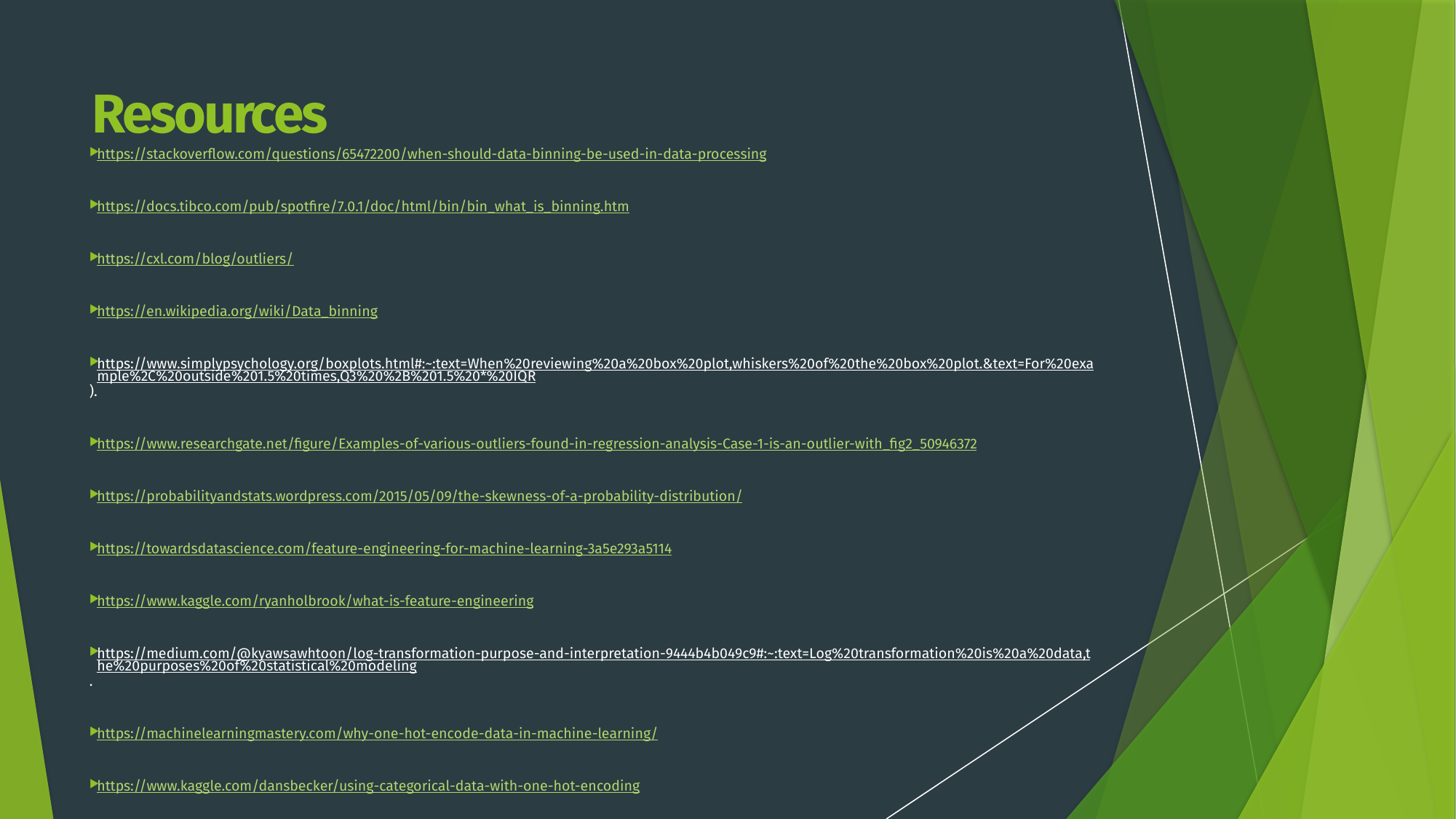

# Resources
https://stackoverflow.com/questions/65472200/when-should-data-binning-be-used-in-data-processing

https://docs.tibco.com/pub/spotfire/7.0.1/doc/html/bin/bin_what_is_binning.htm

https://cxl.com/blog/outliers/

https://en.wikipedia.org/wiki/Data_binning

https://www.simplypsychology.org/boxplots.html#:~:text=When%20reviewing%20a%20box%20plot,whiskers%20of%20the%20box%20plot.&text=For%20example%2C%20outside%201.5%20times,Q3%20%2B%201.5%20*%20IQR).

https://www.researchgate.net/figure/Examples-of-various-outliers-found-in-regression-analysis-Case-1-is-an-outlier-with_fig2_50946372

https://probabilityandstats.wordpress.com/2015/05/09/the-skewness-of-a-probability-distribution/

https://towardsdatascience.com/feature-engineering-for-machine-learning-3a5e293a5114

https://www.kaggle.com/ryanholbrook/what-is-feature-engineering

https://medium.com/@kyawsawhtoon/log-transformation-purpose-and-interpretation-9444b4b049c9#:~:text=Log%20transformation%20is%20a%20data,the%20purposes%20of%20statistical%20modeling.

https://machinelearningmastery.com/why-one-hot-encode-data-in-machine-learning/

https://www.kaggle.com/dansbecker/using-categorical-data-with-one-hot-encoding